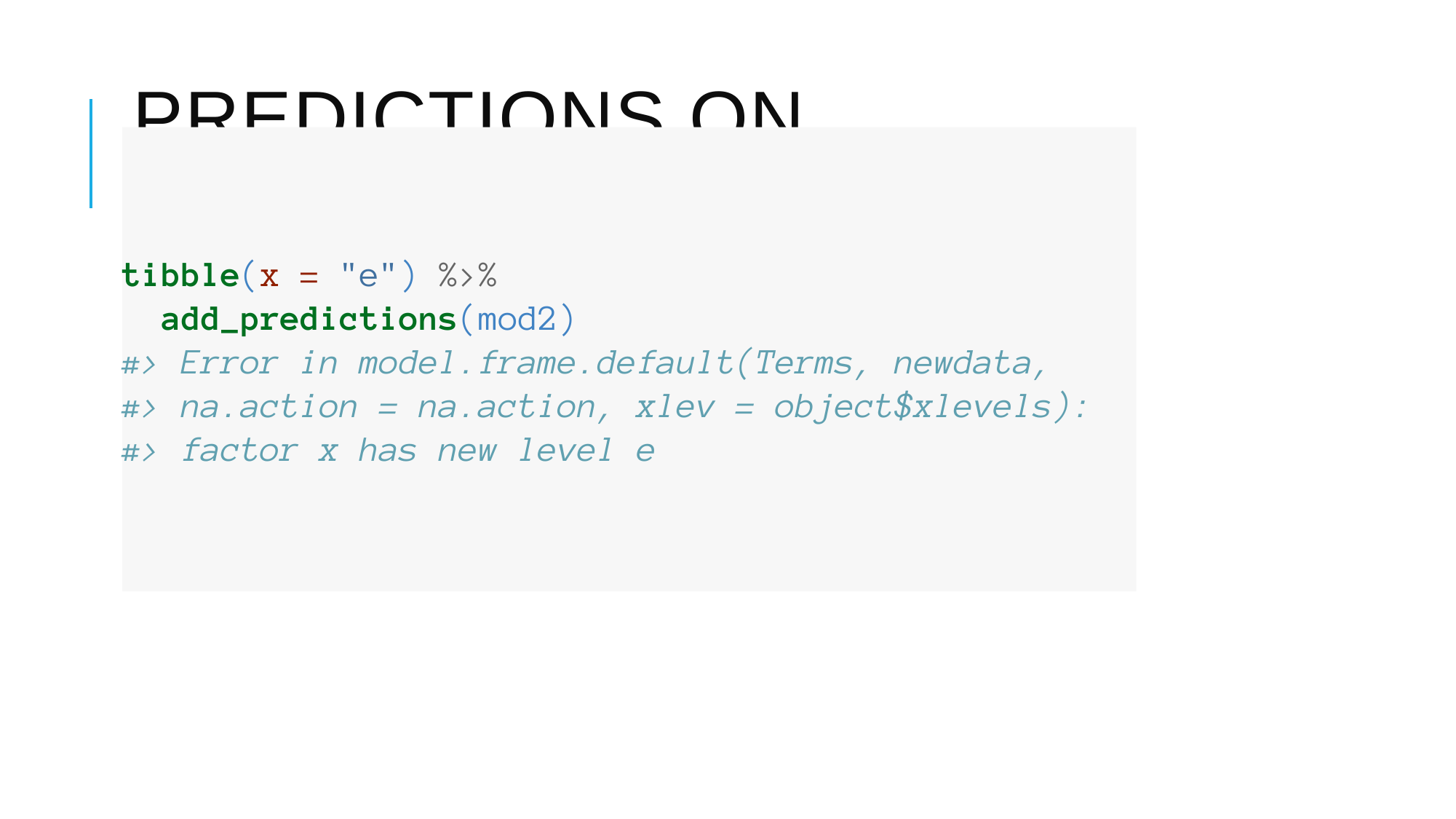

# Predictions on unobserved levels
tibble(x = "e") %>%
  add_predictions(mod2)
#> Error in model.frame.default(Terms, newdata,
#> na.action = na.action, xlev = object$xlevels):
#> factor x has new level e